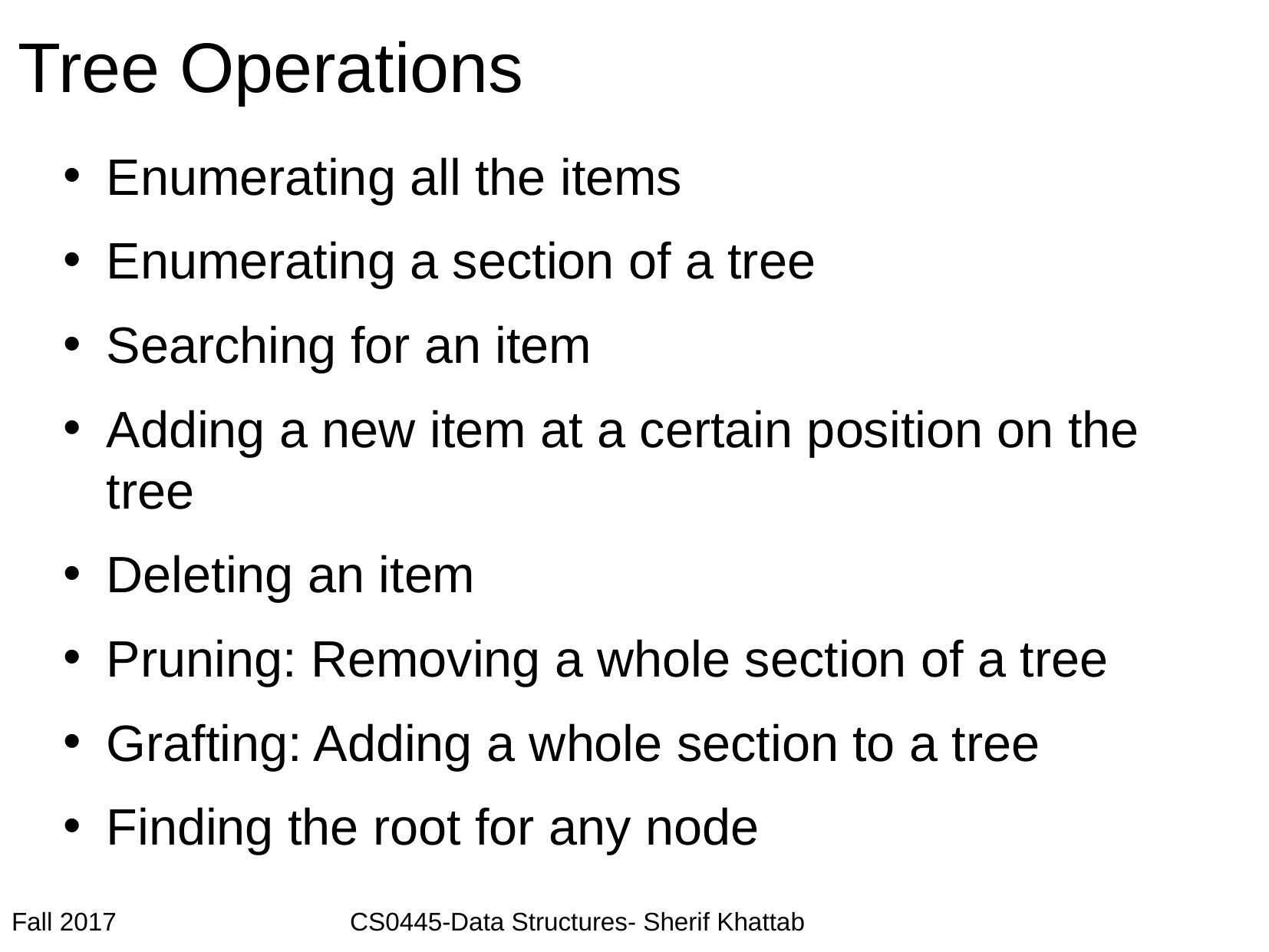

# Tree Operations
Enumerating all the items
Enumerating a section of a tree
Searching for an item
Adding a new item at a certain position on the tree
Deleting an item
Pruning: Removing a whole section of a tree
Grafting: Adding a whole section to a tree
Finding the root for any node

Fall 2017                                 CS0445-Data Structures- Sherif Khattab
Fall 2017
10
CS0008 – Intro to Programming using Python – Sherif Khattab